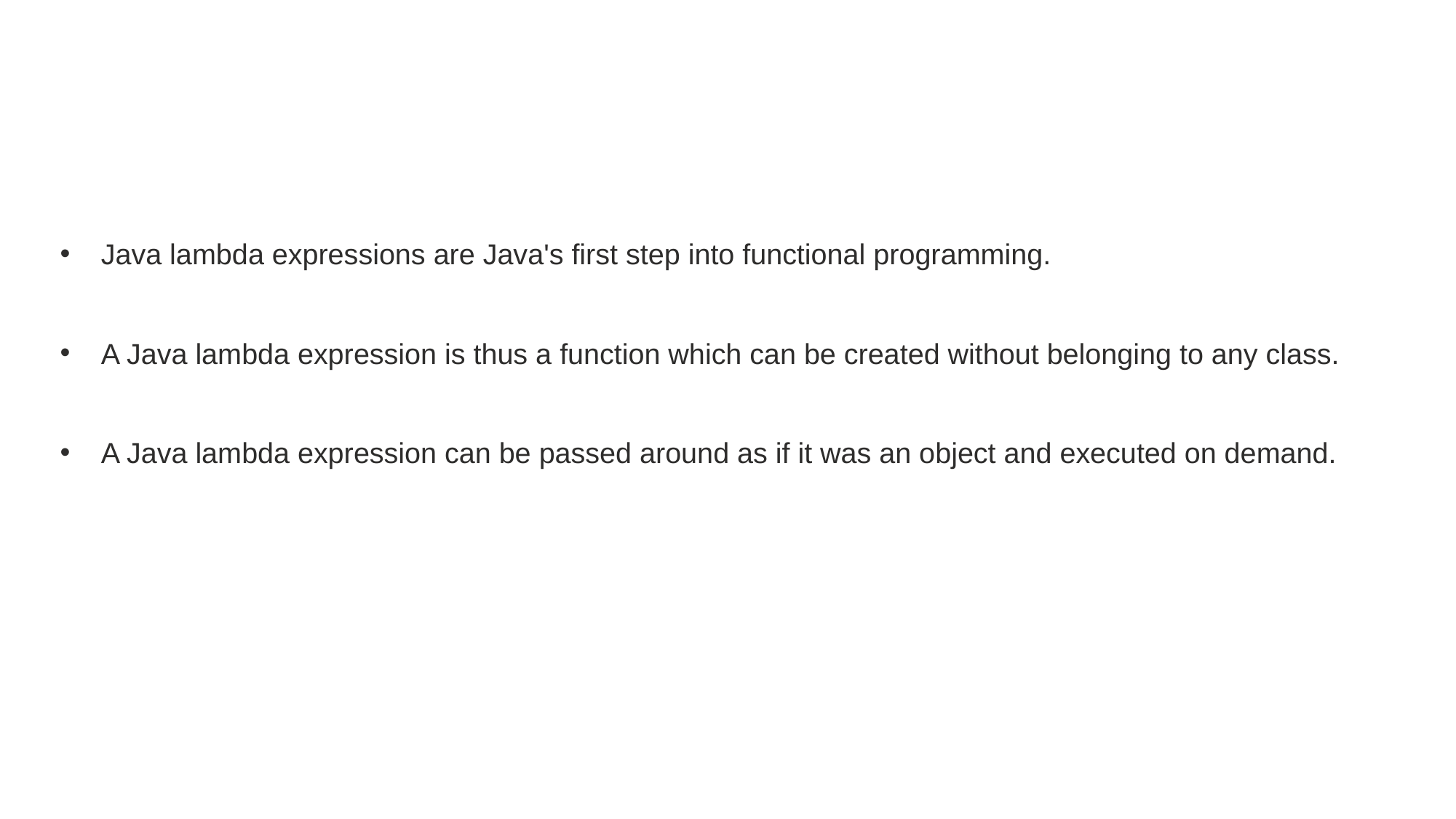

Java lambda expressions are Java's first step into functional programming.

A Java lambda expression is thus a function which can be created without belonging to any class.

A Java lambda expression can be passed around as if it was an object and executed on demand.